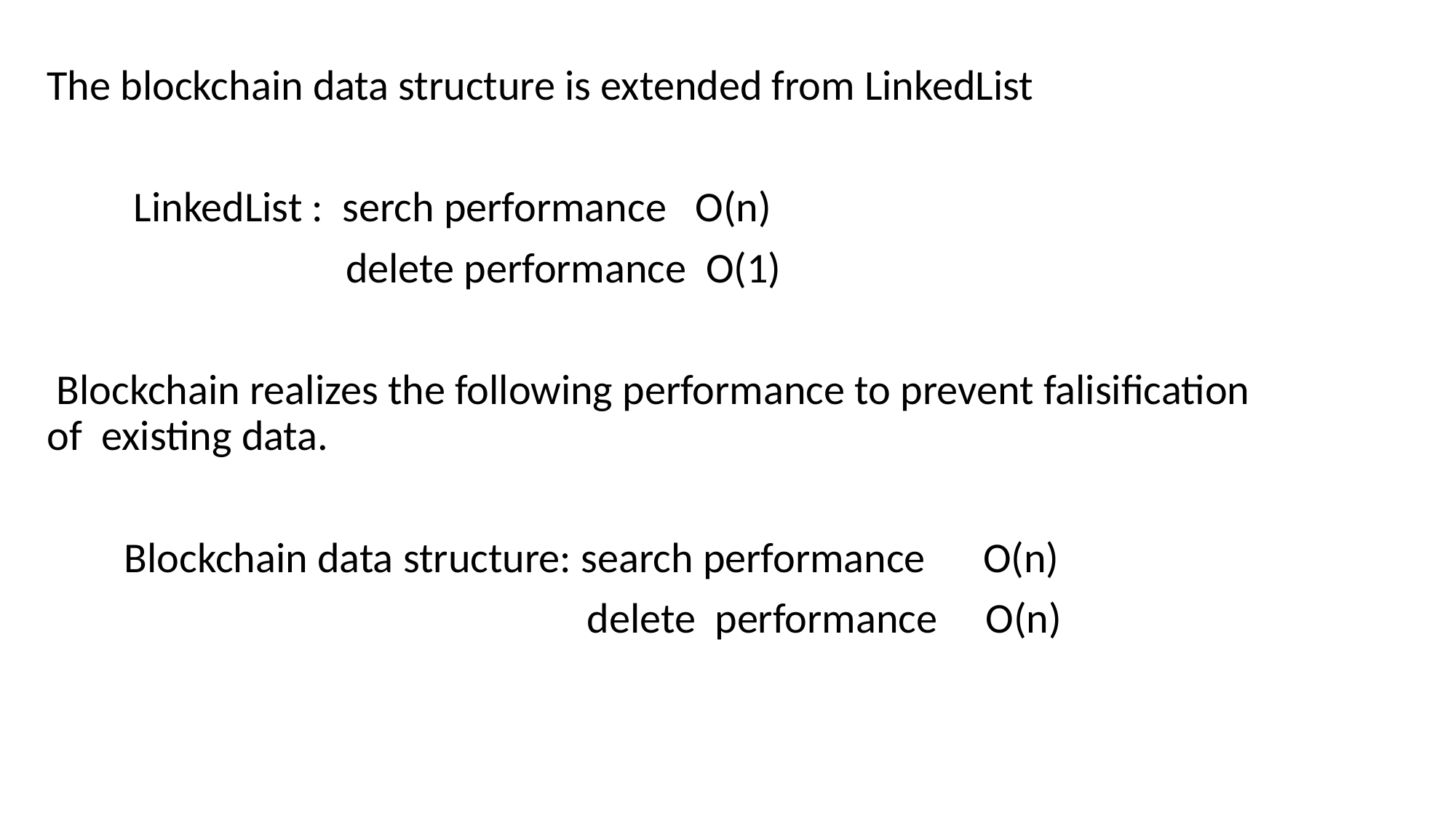

The blockchain data structure is extended from LinkedList

         LinkedList :  serch performance   O(n)
                               delete performance  O(1)

 Blockchain realizes the following performance to prevent falisification of  existing data.

        Blockchain data structure: search performance      O(n)
                                                        delete  performance     O(n)